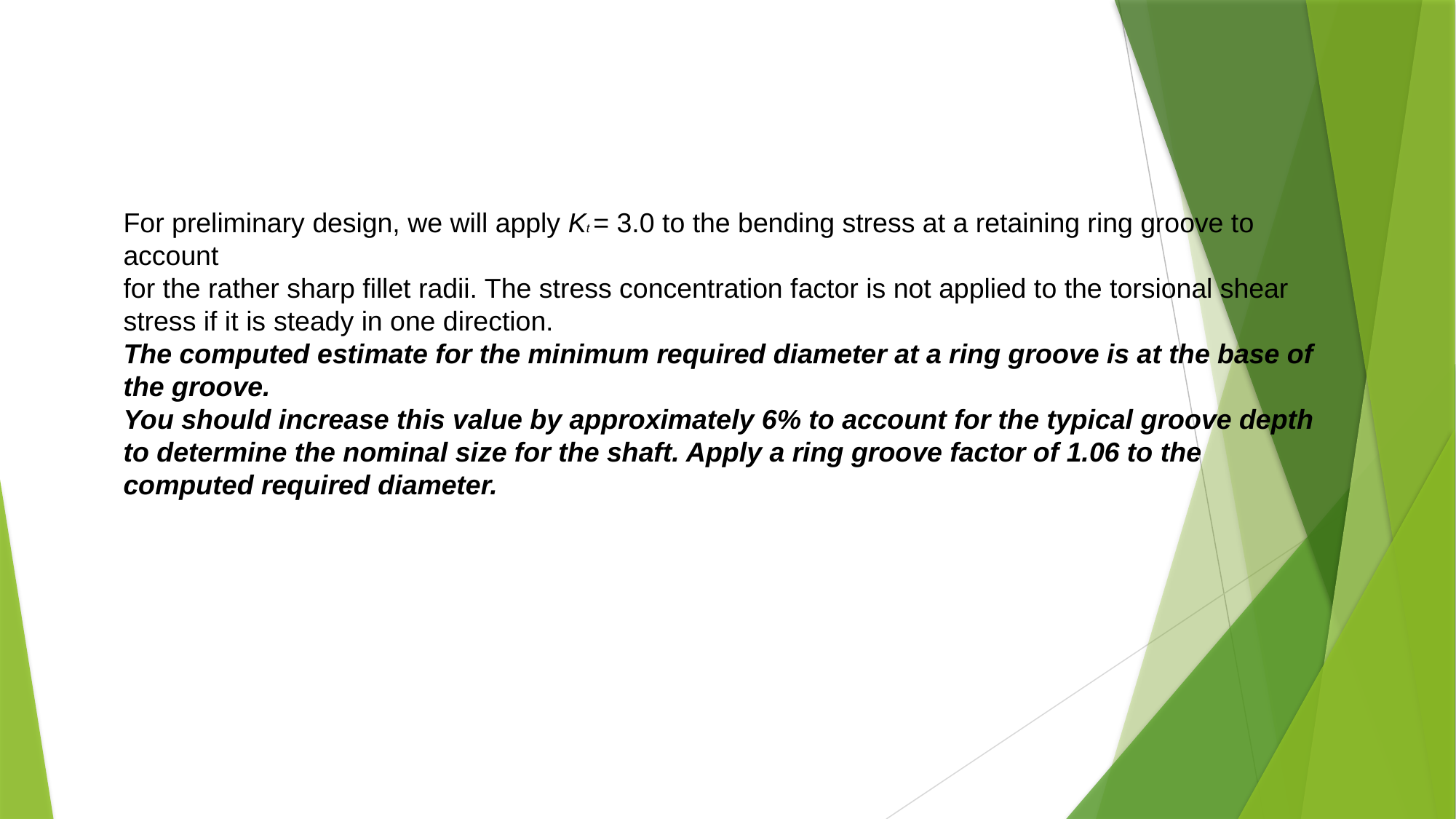

For preliminary design, we will apply Kt = 3.0 to the bending stress at a retaining ring groove to account
for the rather sharp fillet radii. The stress concentration factor is not applied to the torsional shear stress if it is steady in one direction.
The computed estimate for the minimum required diameter at a ring groove is at the base of the groove.
You should increase this value by approximately 6% to account for the typical groove depth to determine the nominal size for the shaft. Apply a ring groove factor of 1.06 to the computed required diameter.